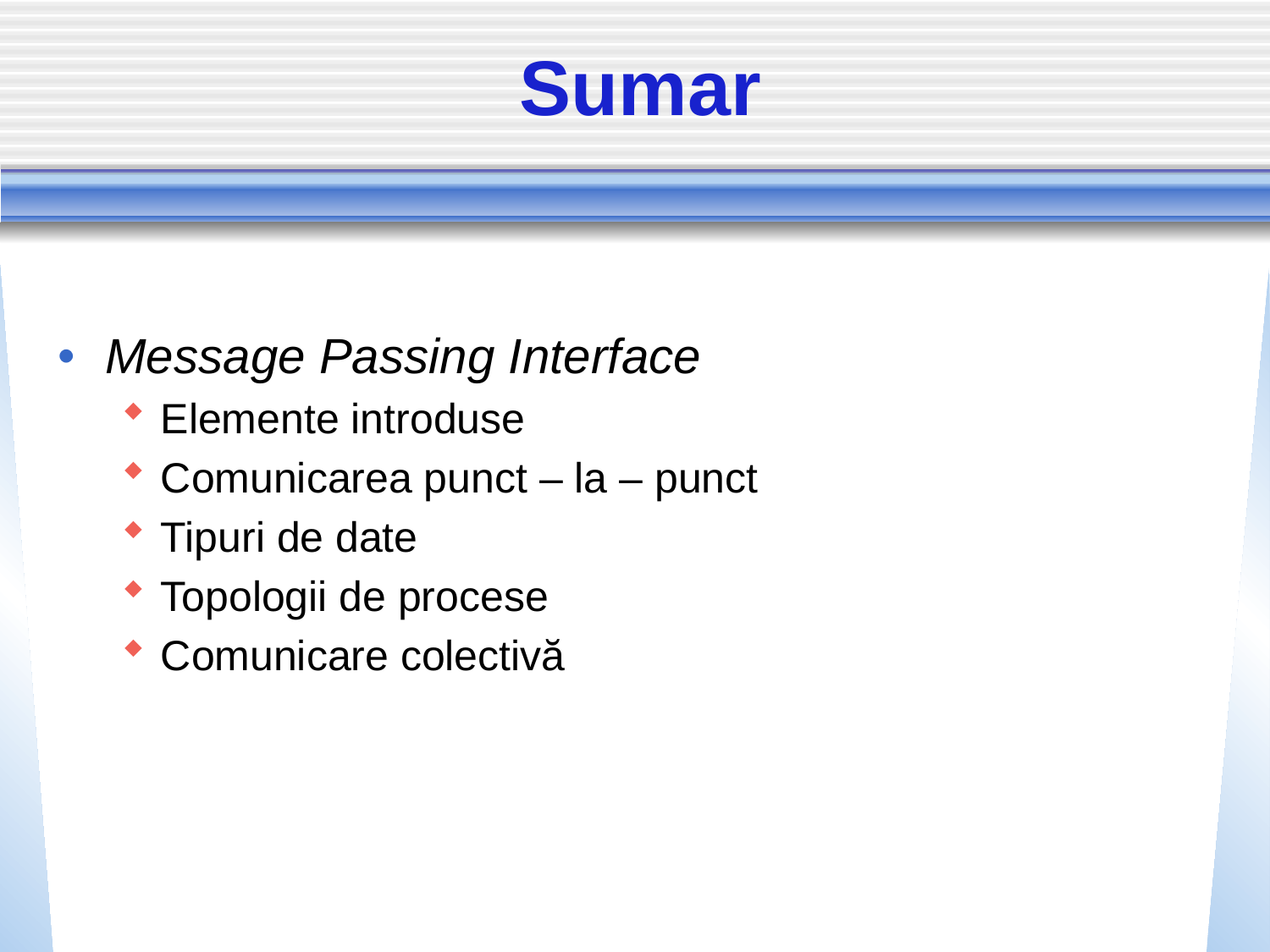

# Sumar
Message Passing Interface
Elemente introduse
Comunicarea punct – la – punct
Tipuri de date
Topologii de procese
Comunicare colectivă